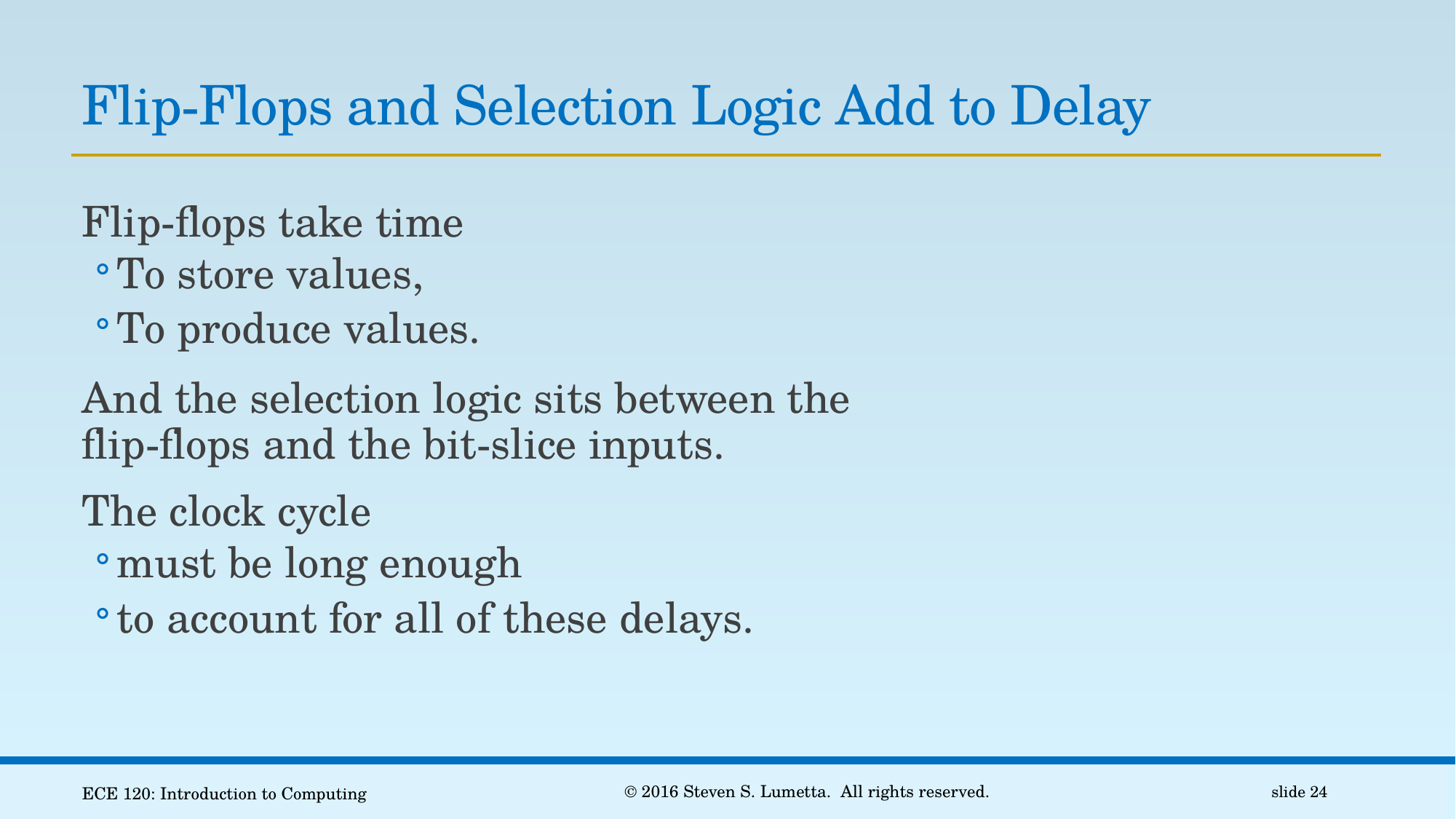

# Flip-Flops and Selection Logic Add to Delay
Flip-flops take time
To store values,
To produce values.
And the selection logic sits between the
flip-flops and the bit-slice inputs.
The clock cycle
must be long enough
to account for all of these delays.
ECE 120: Introduction to Computing
© 2016 Steven S. Lumetta.  All rights reserved.
slide 24